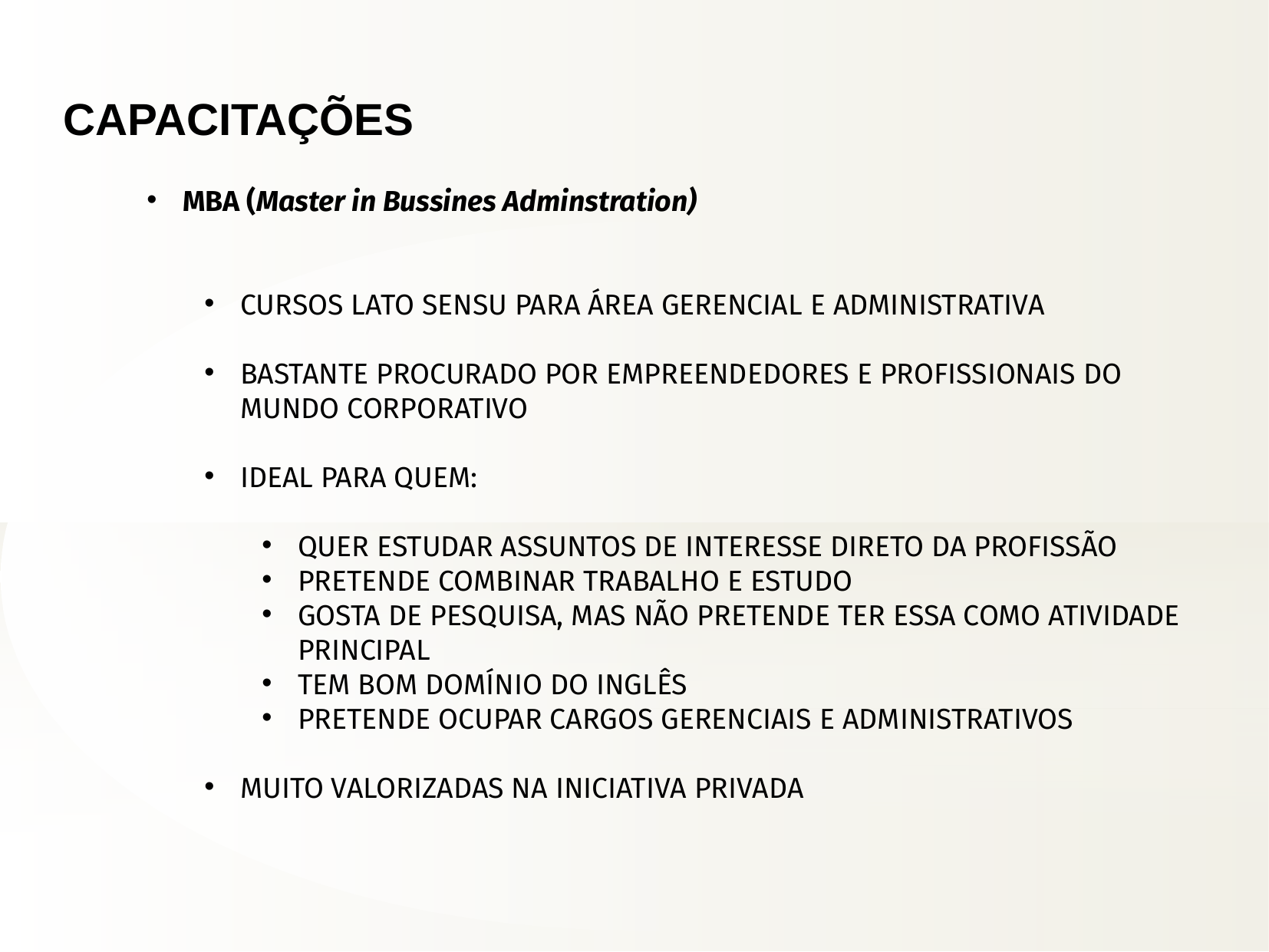

CAPACITAÇÕES

MBA (Master in Bussines Adminstration)

CURSOS LATO SENSU PARA ÁREA GERENCIAL E ADMINISTRATIVA

BASTANTE PROCURADO POR EMPREENDEDORES E PROFISSIONAIS DO MUNDO CORPORATIVO

IDEAL PARA QUEM:

QUER ESTUDAR ASSUNTOS DE INTERESSE DIRETO DA PROFISSÃO
PRETENDE COMBINAR TRABALHO E ESTUDO
GOSTA DE PESQUISA, MAS NÃO PRETENDE TER ESSA COMO ATIVIDADE PRINCIPAL
TEM BOM DOMÍNIO DO INGLÊS
PRETENDE OCUPAR CARGOS GERENCIAIS E ADMINISTRATIVOS

MUITO VALORIZADAS NA INICIATIVA PRIVADA